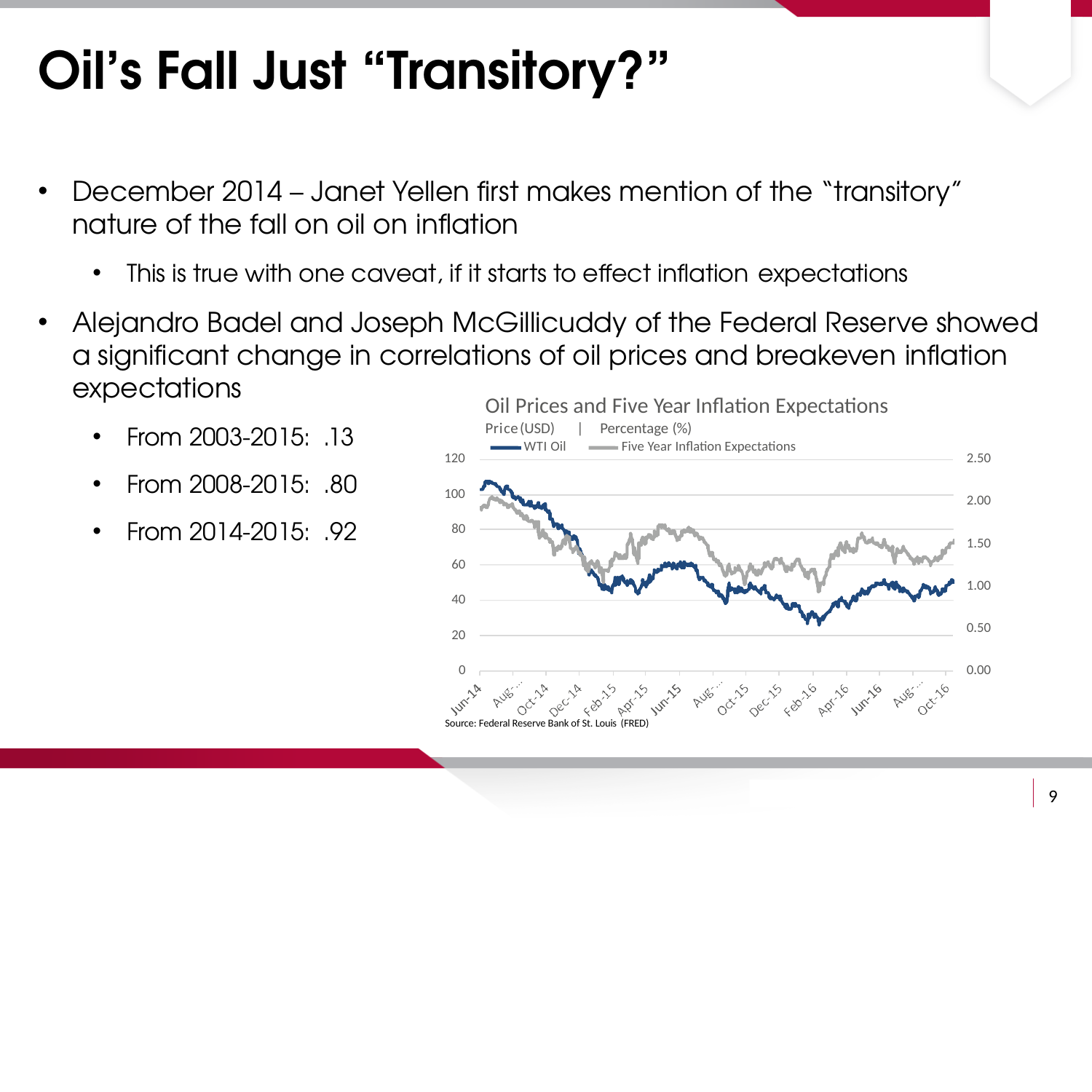

# Oil’s Fall Just “Transitory?”
December 2014 – Janet Yellen first makes mention of the “transitory”  nature of the fall on oil on inflation
This is true with one caveat, if it starts to effect inflation expectations
Alejandro Badel and Joseph McGillicuddy of the Federal Reserve showed  a significant change in correlations of oil prices and breakeven inflation
expectations
From 2003-2015: .13
From 2008-2015: .80
From 2014-2015: .92
Oil Prices and Five Year Inflation Expectations
Price(USD)	|
WTI Oil
Percentage (%)
Five Year Inflation Expectations
120
2.50

100
2.00
80
1.50
60
1.00
40
0.50
20

0
0.00

Source: Federal Reserve Bank of St. Louis (FRED)

9